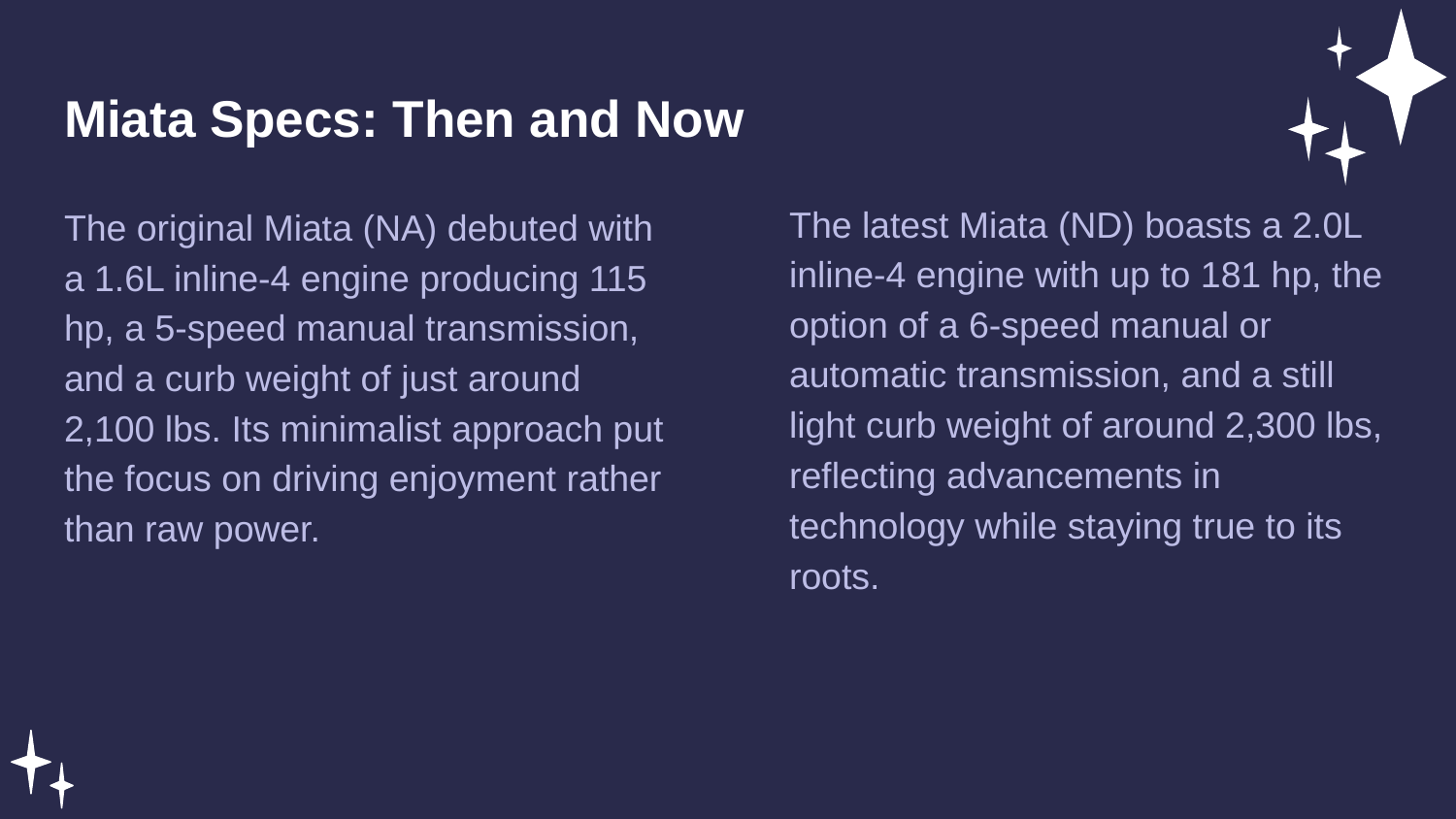

Miata Specs: Then and Now
The latest Miata (ND) boasts a 2.0L inline-4 engine with up to 181 hp, the option of a 6-speed manual or automatic transmission, and a still light curb weight of around 2,300 lbs, reflecting advancements in technology while staying true to its roots.
The original Miata (NA) debuted with a 1.6L inline-4 engine producing 115 hp, a 5-speed manual transmission, and a curb weight of just around 2,100 lbs. Its minimalist approach put the focus on driving enjoyment rather than raw power.